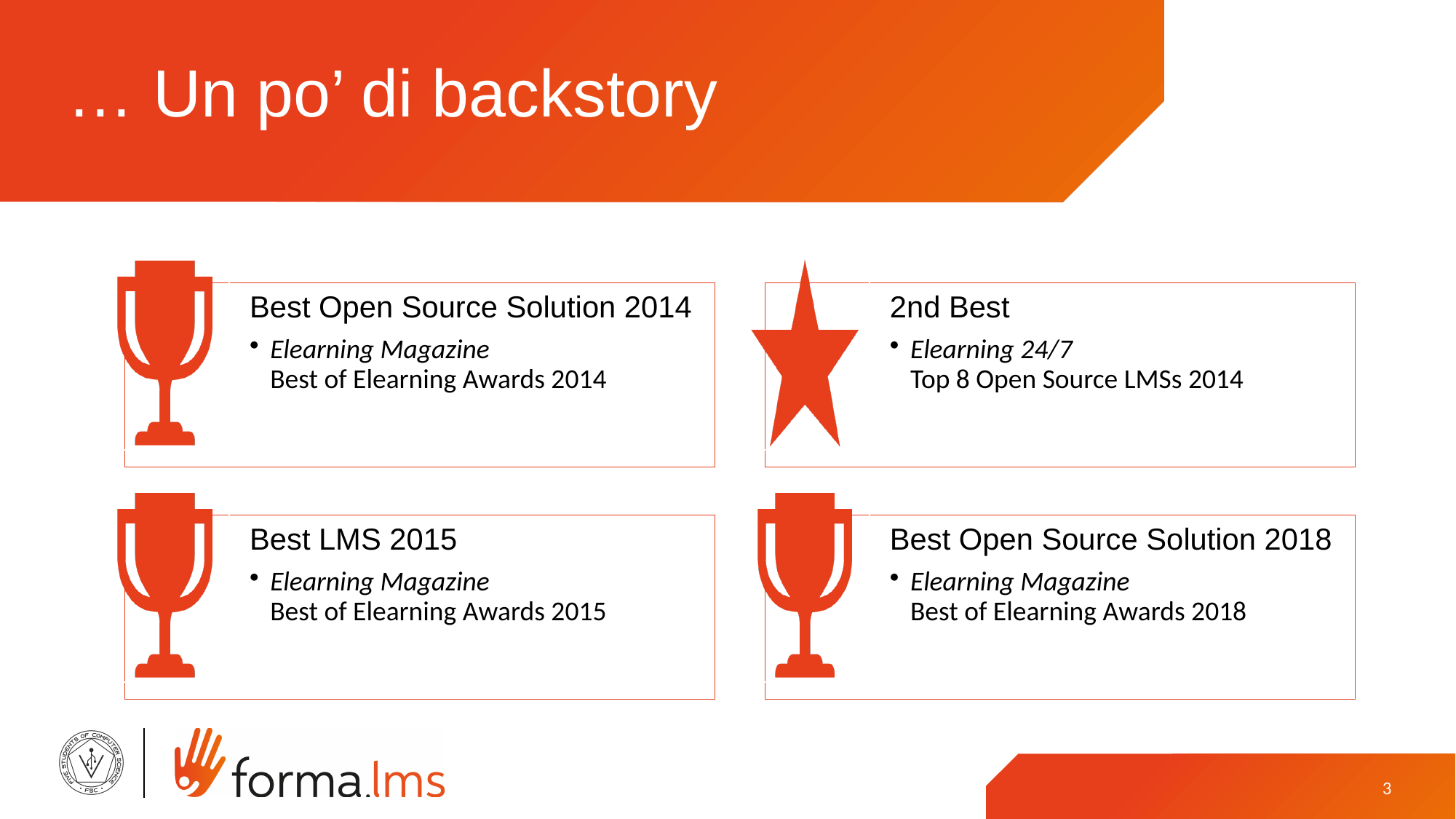

# … Un po’ di backstory
Best Open Source Solution 2014
Elearning Magazine
Best of Elearning Awards 2014
2nd Best
Elearning 24/7
Top 8 Open Source LMSs 2014
Best LMS 2015
Elearning Magazine
Best of Elearning Awards 2015
Best Open Source Solution 2018
Elearning Magazine
Best of Elearning Awards 2018
3